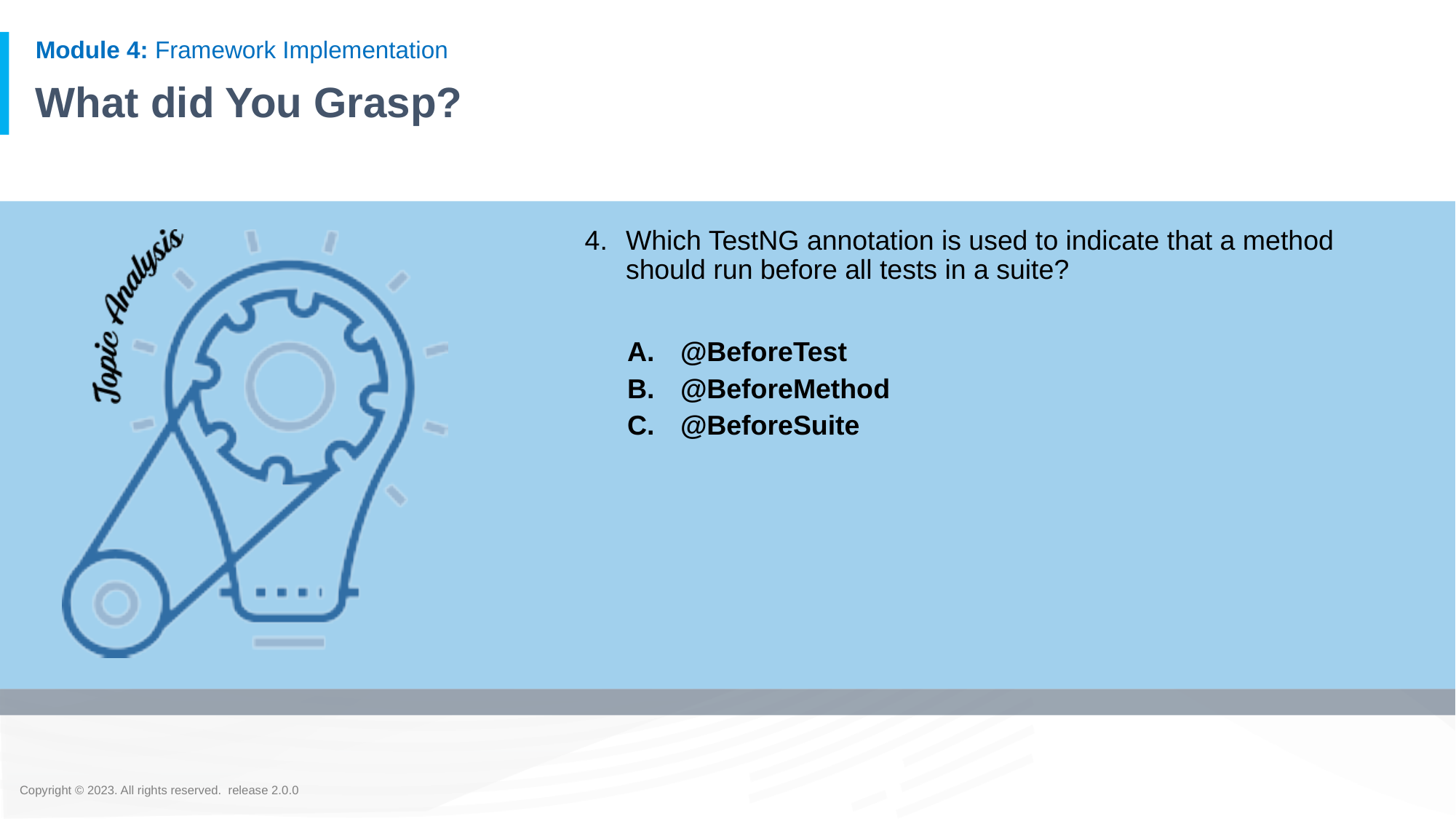

# What did You Grasp?
Which TestNG annotation is used to indicate that a method should run before all tests in a suite?

@BeforeTest
@BeforeMethod
@BeforeSuite